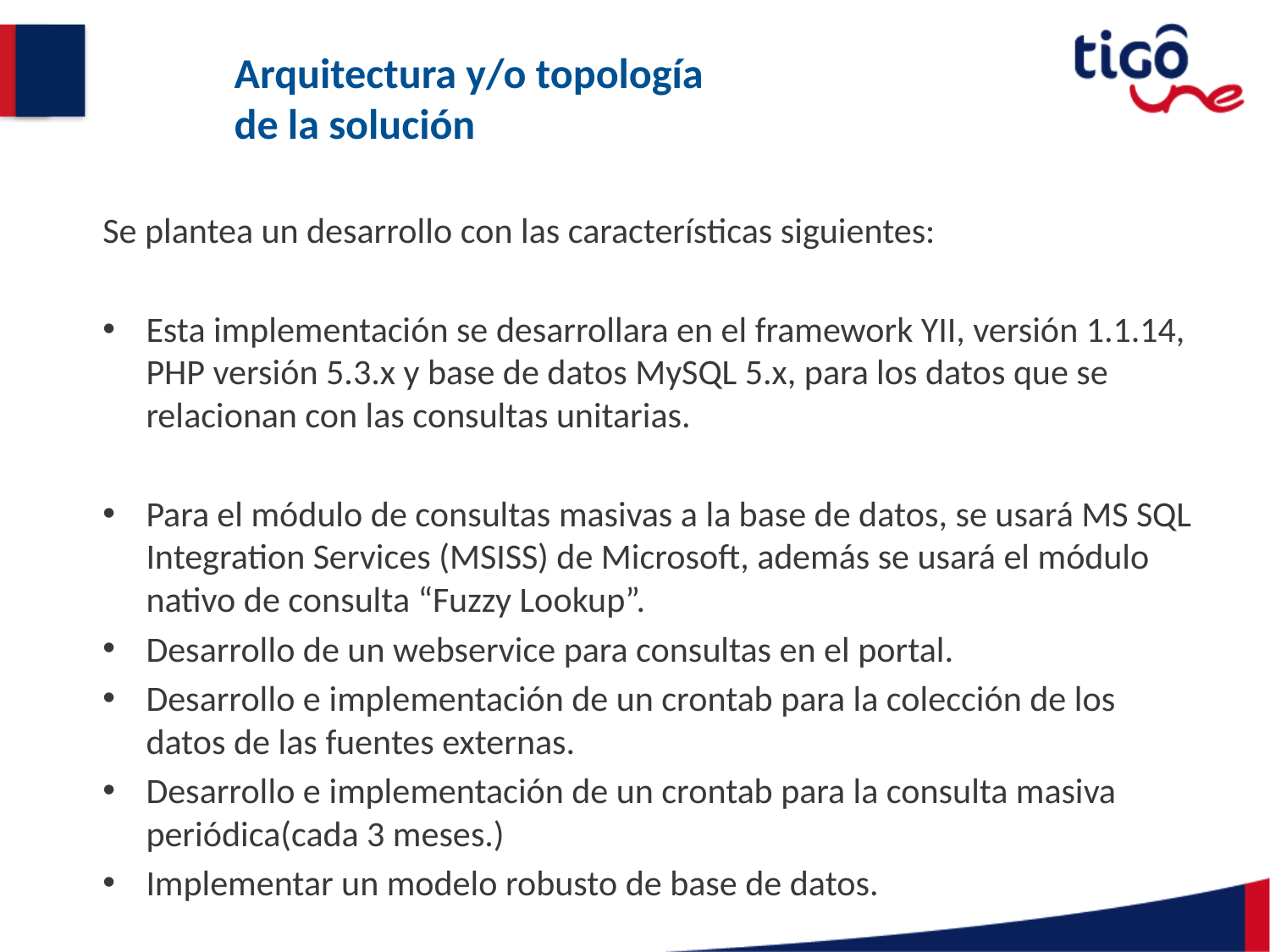

# Arquitectura y/o topología de la solución
Se plantea un desarrollo con las características siguientes:

Esta implementación se desarrollara en el framework YII, versión 1.1.14, PHP versión 5.3.x y base de datos MySQL 5.x, para los datos que se relacionan con las consultas unitarias.

Para el módulo de consultas masivas a la base de datos, se usará MS SQL Integration Services (MSISS) de Microsoft, además se usará el módulo nativo de consulta “Fuzzy Lookup”.
Desarrollo de un webservice para consultas en el portal.
Desarrollo e implementación de un crontab para la colección de los datos de las fuentes externas.
Desarrollo e implementación de un crontab para la consulta masiva periódica(cada 3 meses.)
Implementar un modelo robusto de base de datos.